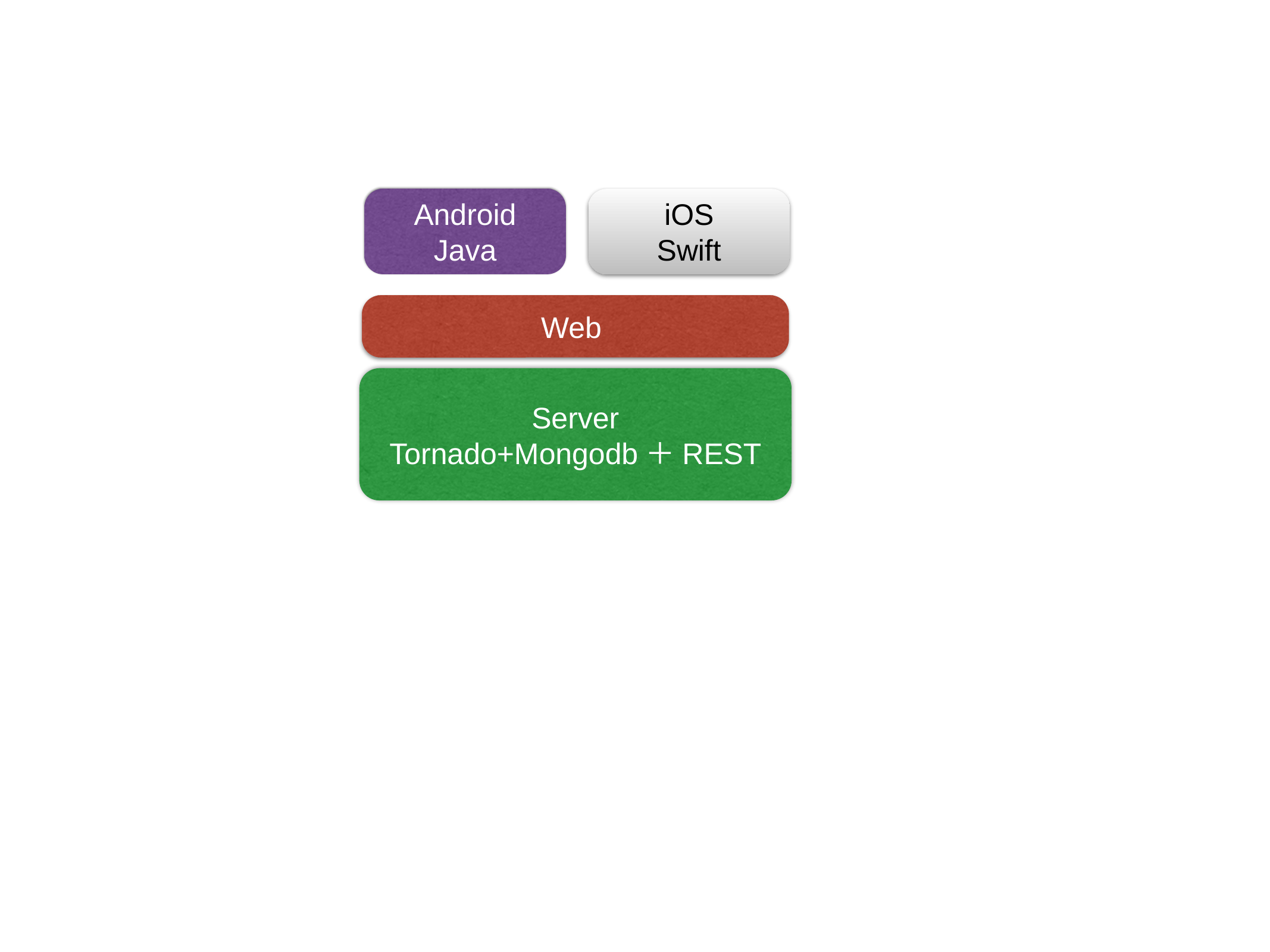

Android
Java
iOS
Swift
Web
Server
Tornado+Mongodb＋REST